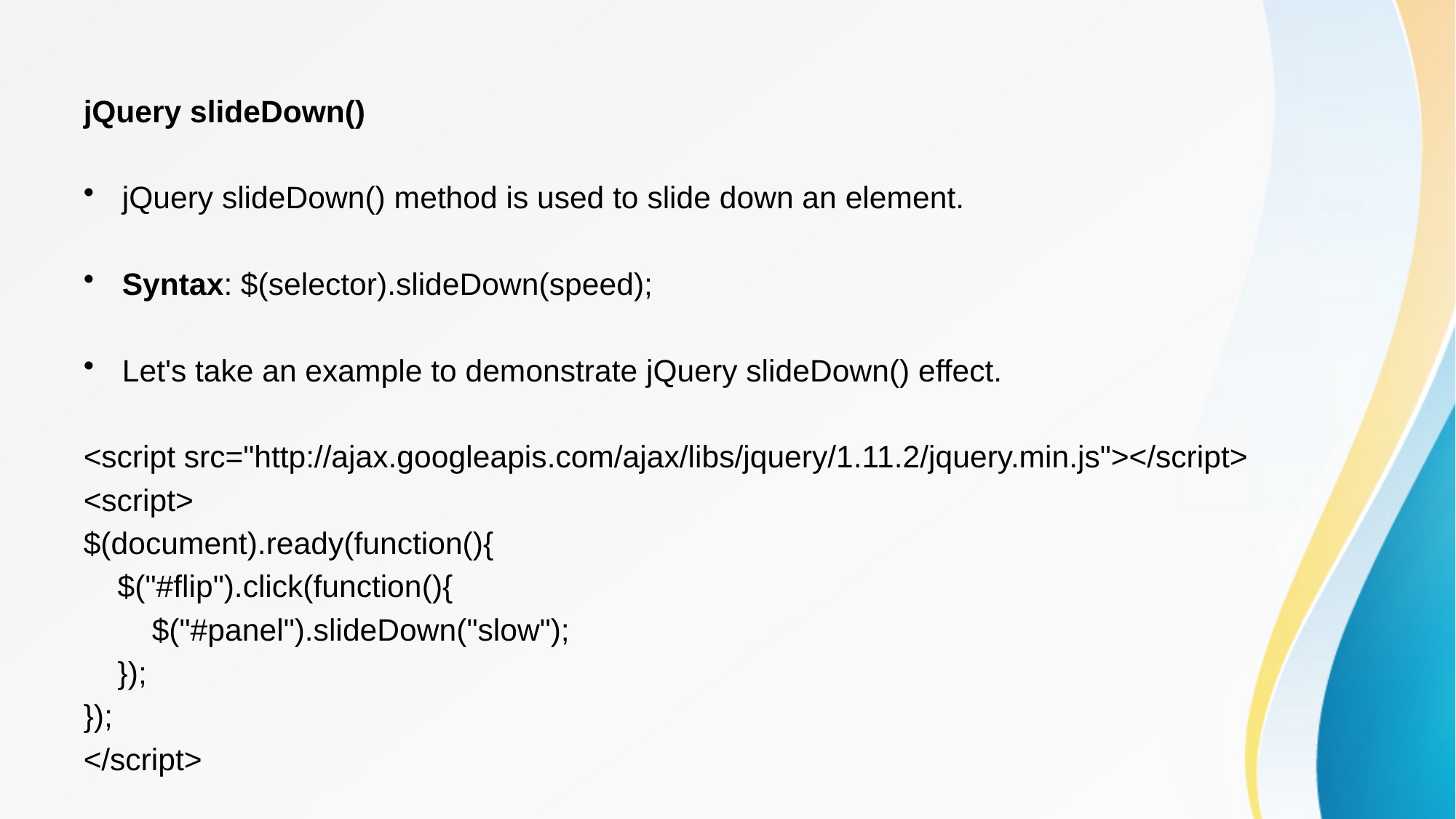

jQuery slideDown()

jQuery slideDown() method is used to slide down an element.

Syntax: $(selector).slideDown(speed);

Let's take an example to demonstrate jQuery slideDown() effect.

<script src="http://ajax.googleapis.com/ajax/libs/jquery/1.11.2/jquery.min.js"></script>
<script>
$(document).ready(function(){
    $("#flip").click(function(){
        $("#panel").slideDown("slow");
    });
});
</script>